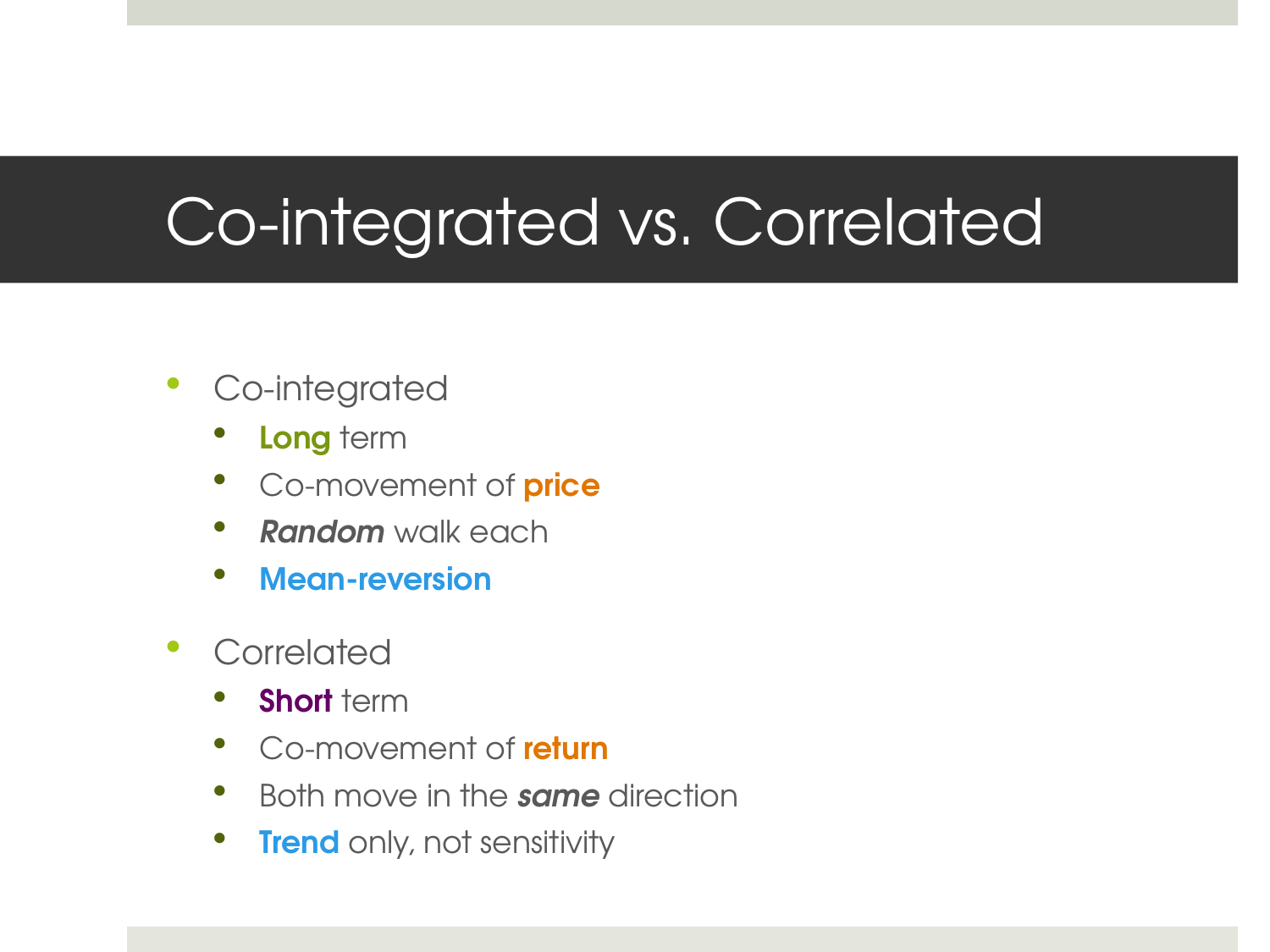

# Co-integrated vs. Correlated
Co-integrated
Long term
Co-movement of price
Random walk each
Mean-reversion
Correlated
Short term
Co-movement of return
Both move in the same direction
Trend only, not sensitivity